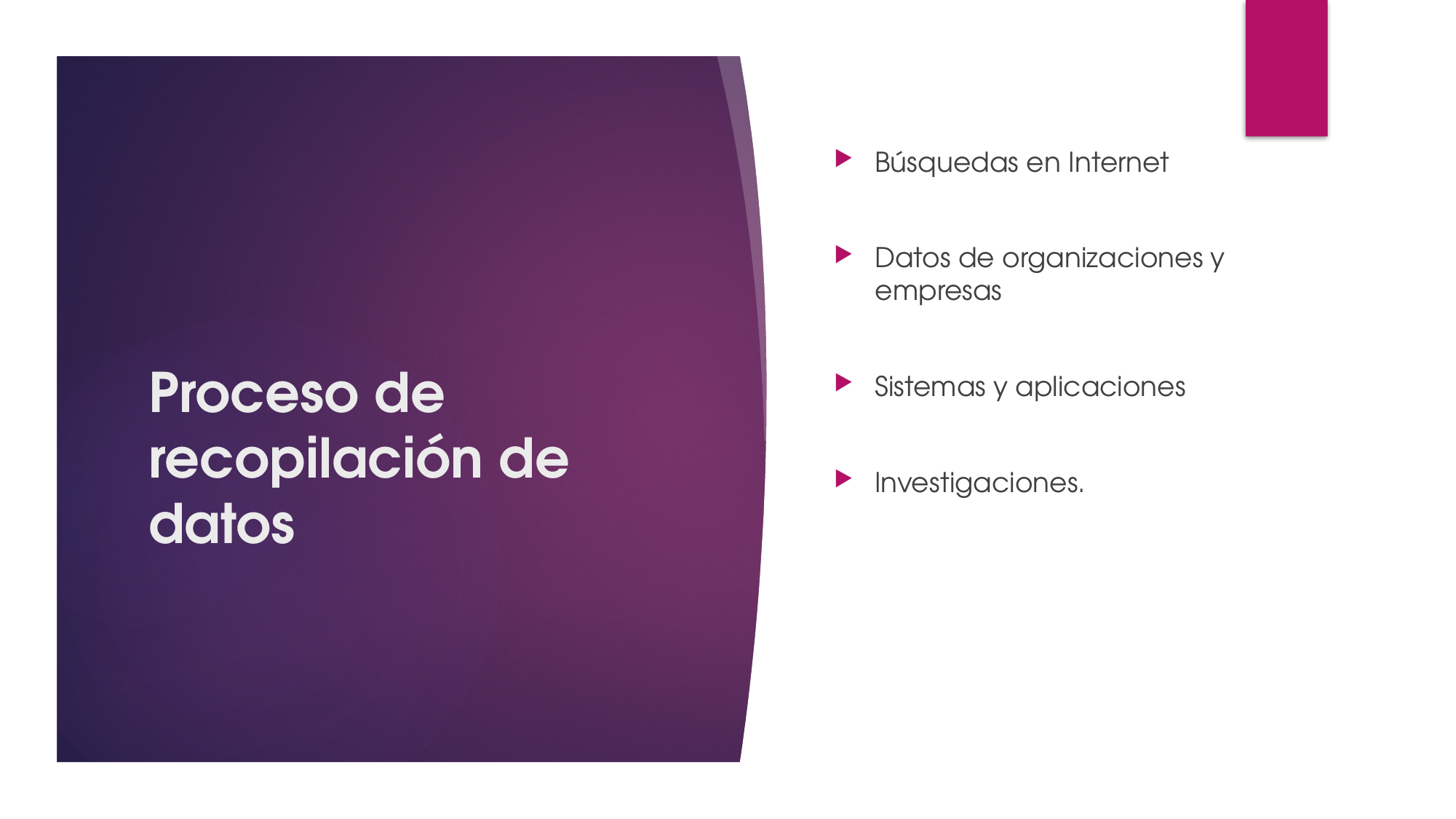

Búsquedas en Internet

Datos de organizaciones y empresas

Sistemas y aplicaciones

Investigaciones.

# Proceso de recopilación de datos